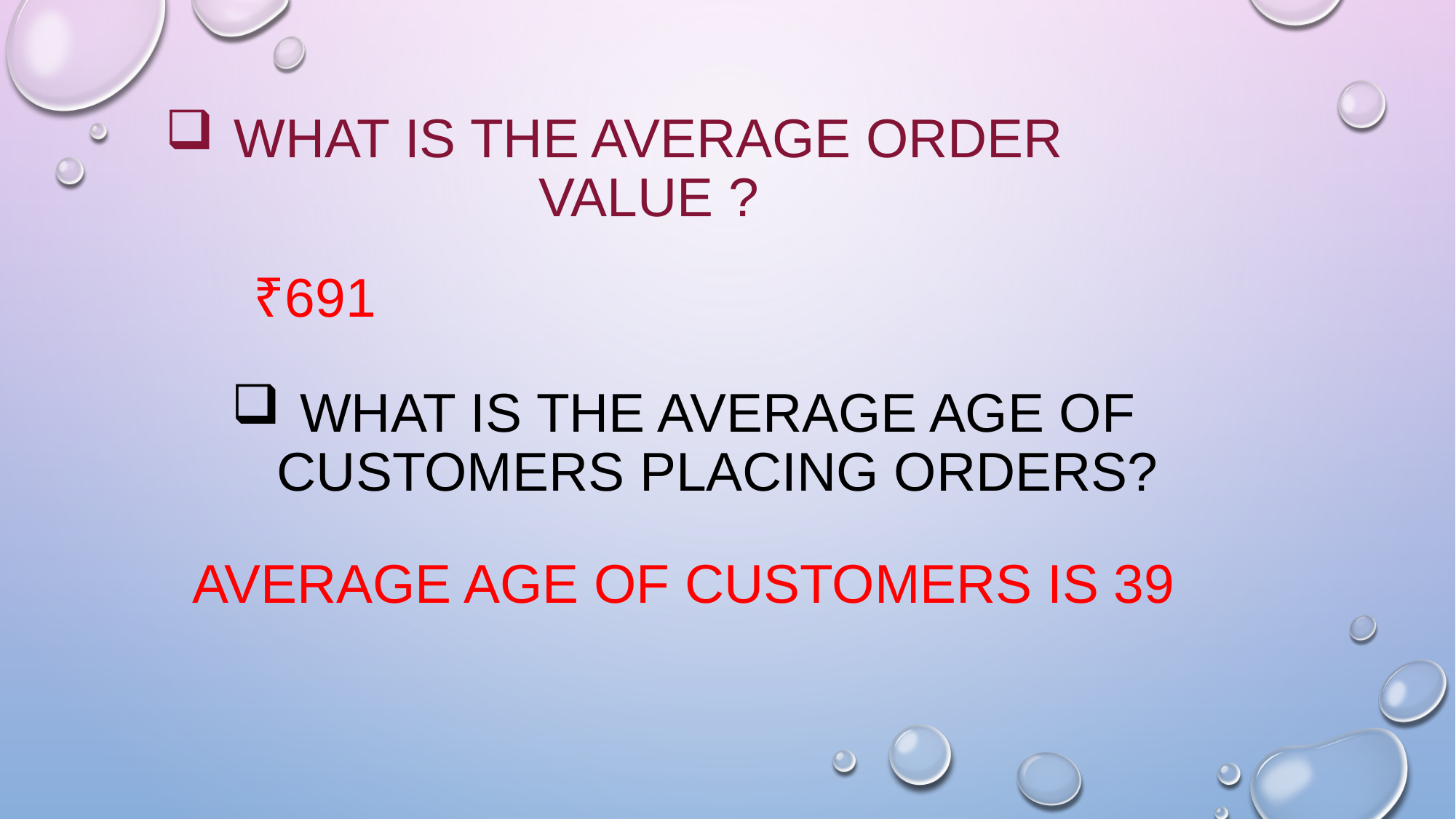

# What is the average order value ?
₹691
What is the average age of customers placing orders?

Average age of customers is 39